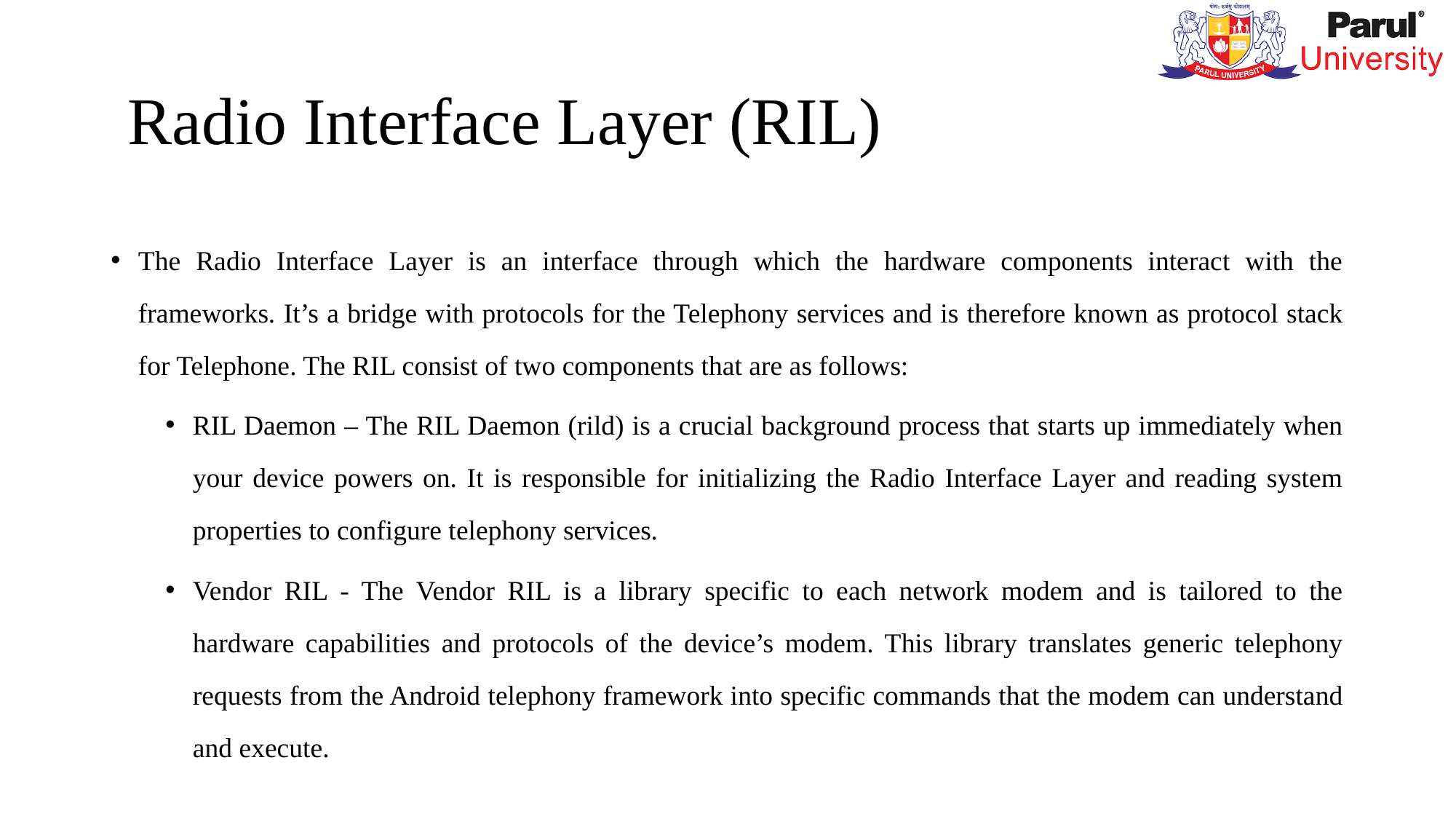

# Radio Interface Layer (RIL)
The Radio Interface Layer is an interface through which the hardware components interact with the frameworks. It’s a bridge with protocols for the Telephony services and is therefore known as protocol stack for Telephone. The RIL consist of two components that are as follows:
RIL Daemon – The RIL Daemon (rild) is a crucial background process that starts up immediately when your device powers on. It is responsible for initializing the Radio Interface Layer and reading system properties to configure telephony services.
Vendor RIL - The Vendor RIL is a library specific to each network modem and is tailored to the hardware capabilities and protocols of the device’s modem. This library translates generic telephony requests from the Android telephony framework into specific commands that the modem can understand and execute.